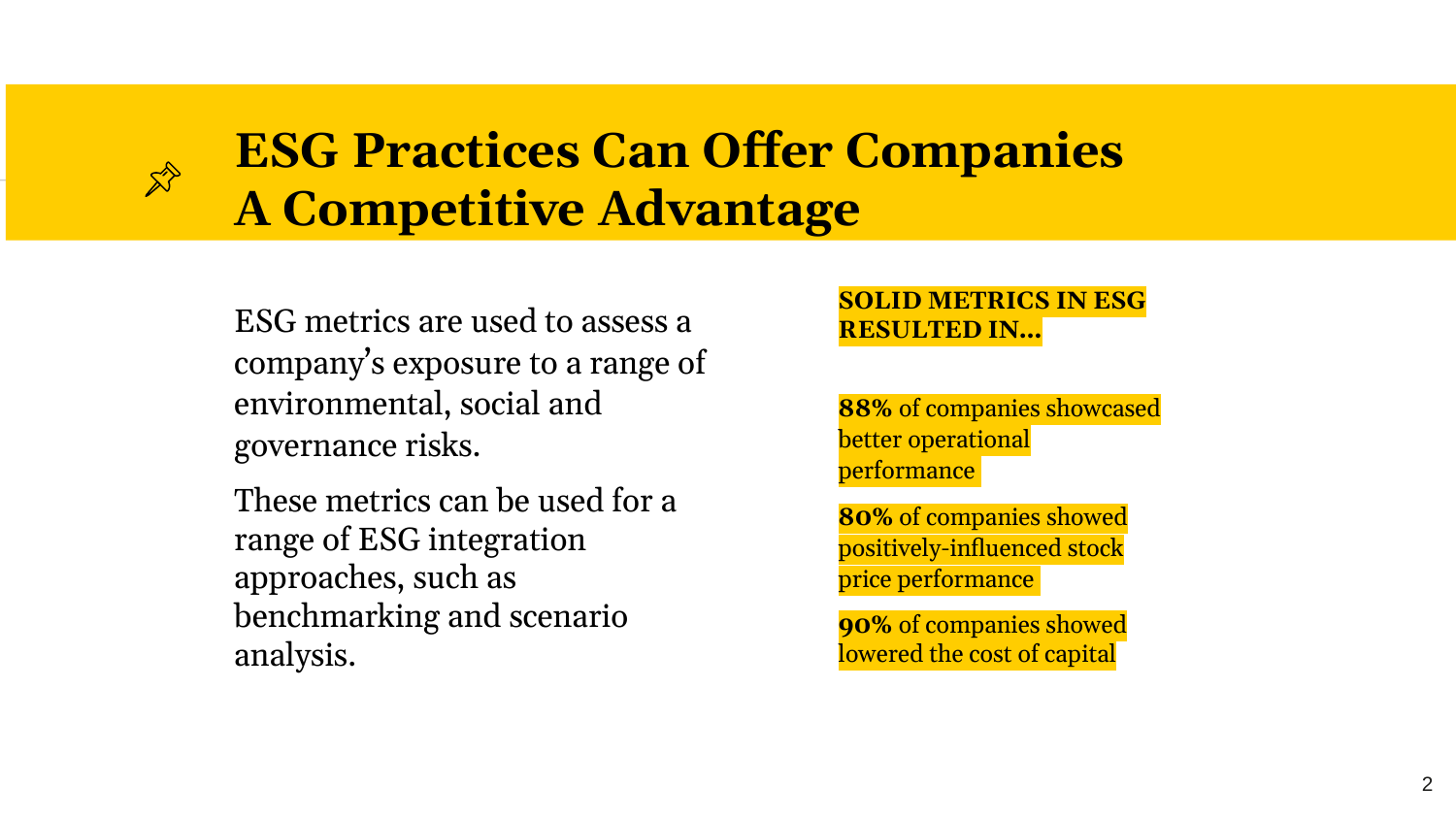

ESG Practices Can Offer Companies A Competitive Advantage

SOLID METRICS IN ESG RESULTED IN…

88% of companies showcased better operational performance
80% of companies showed positively-influenced stock price performance
90% of companies showed lowered the cost of capital
ESG metrics are used to assess a company’s exposure to a range of environmental, social and governance risks.
These metrics can be used for a range of ESG integration approaches, such as benchmarking and scenario analysis.
2